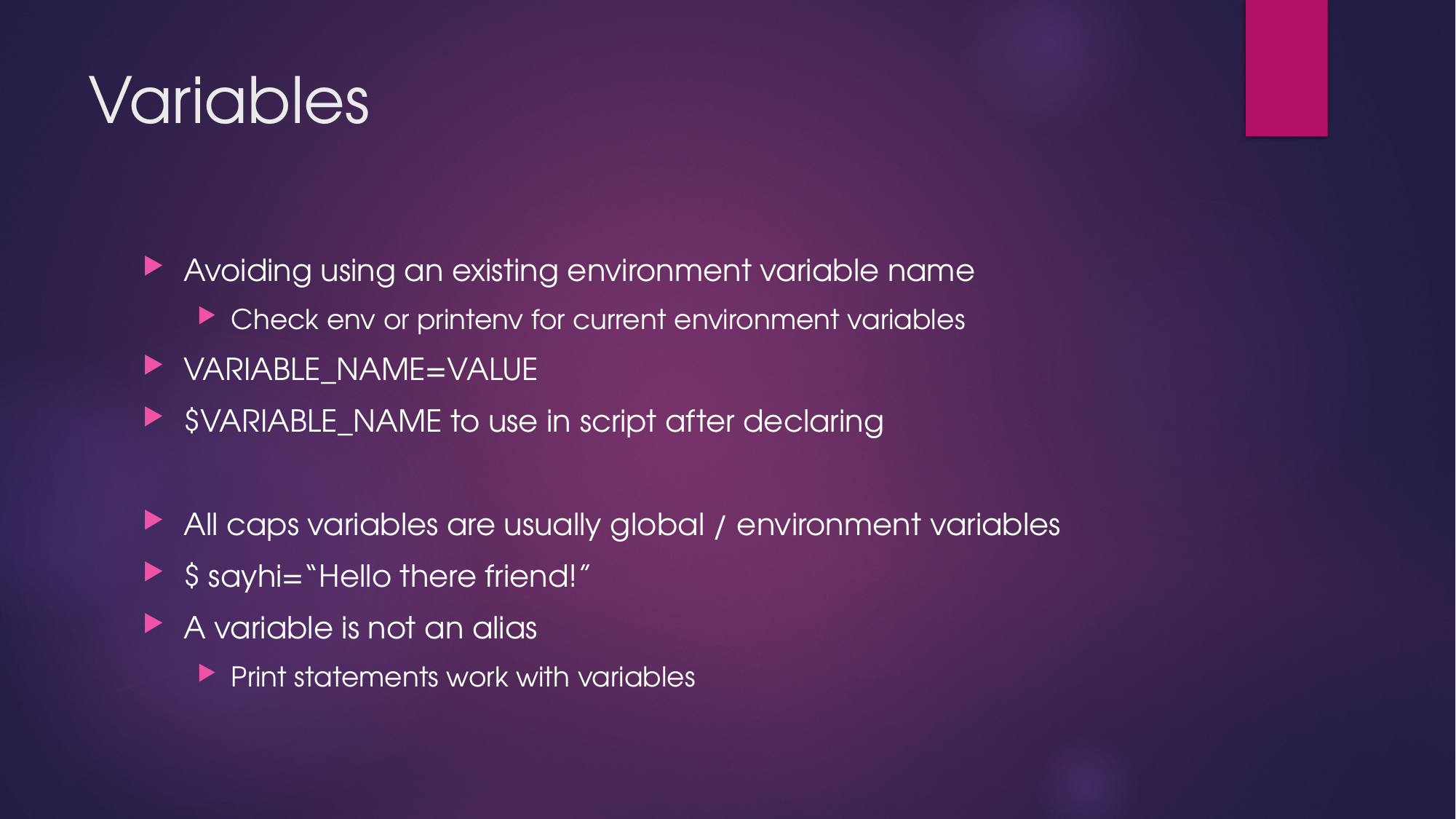

# Variables
Avoiding using an existing environment variable name
Check env or printenv for current environment variables
VARIABLE_NAME=VALUE
$VARIABLE_NAME to use in script after declaring

All caps variables are usually global / environment variables
$ sayhi=“Hello there friend!”
A variable is not an alias
Print statements work with variables